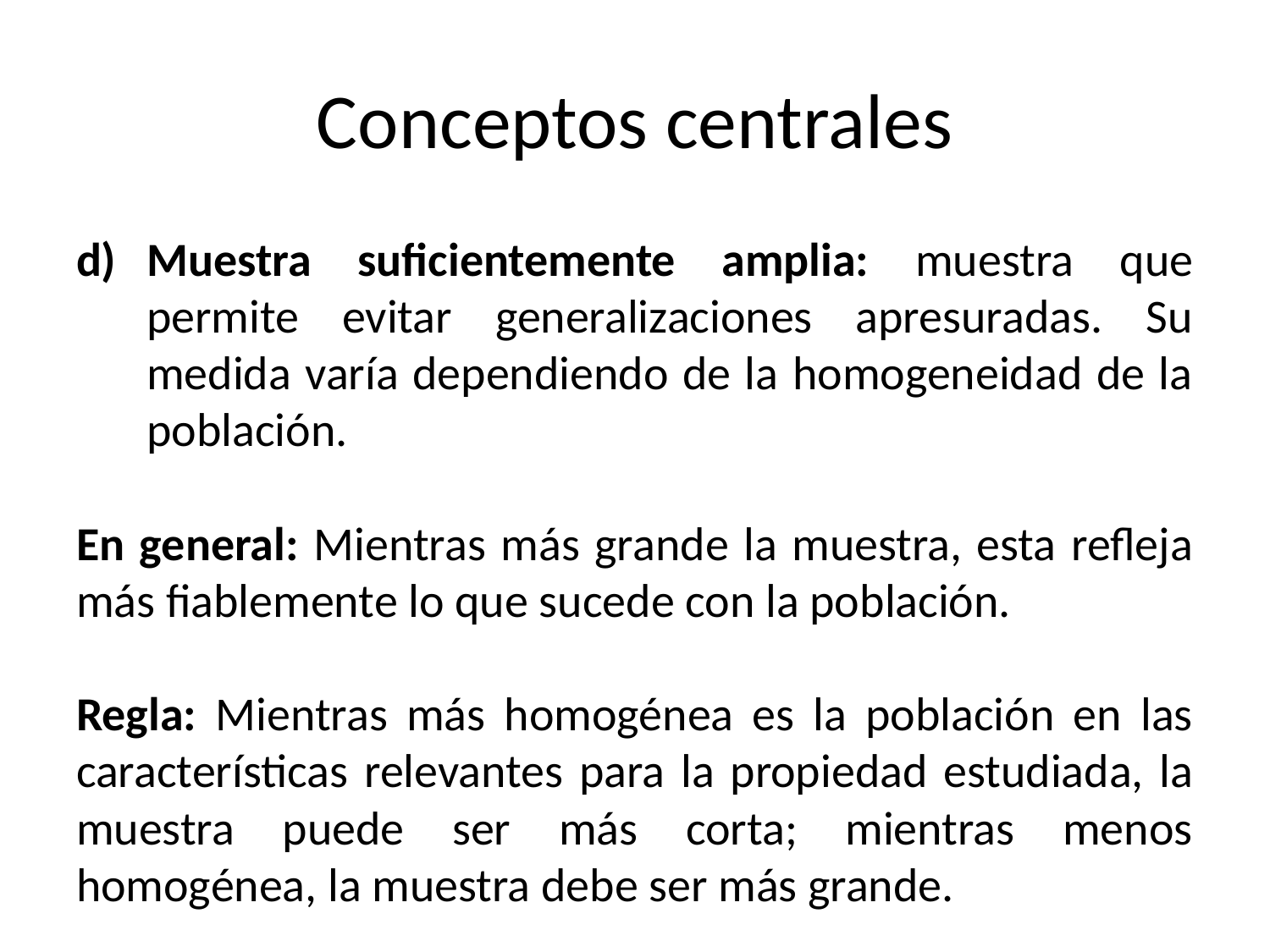

# Conceptos centrales
Muestra suficientemente amplia: muestra que permite evitar generalizaciones apresuradas. Su medida varía dependiendo de la homogeneidad de la población.

En general: Mientras más grande la muestra, esta refleja más fiablemente lo que sucede con la población.

Regla: Mientras más homogénea es la población en las características relevantes para la propiedad estudiada, la muestra puede ser más corta; mientras menos homogénea, la muestra debe ser más grande.